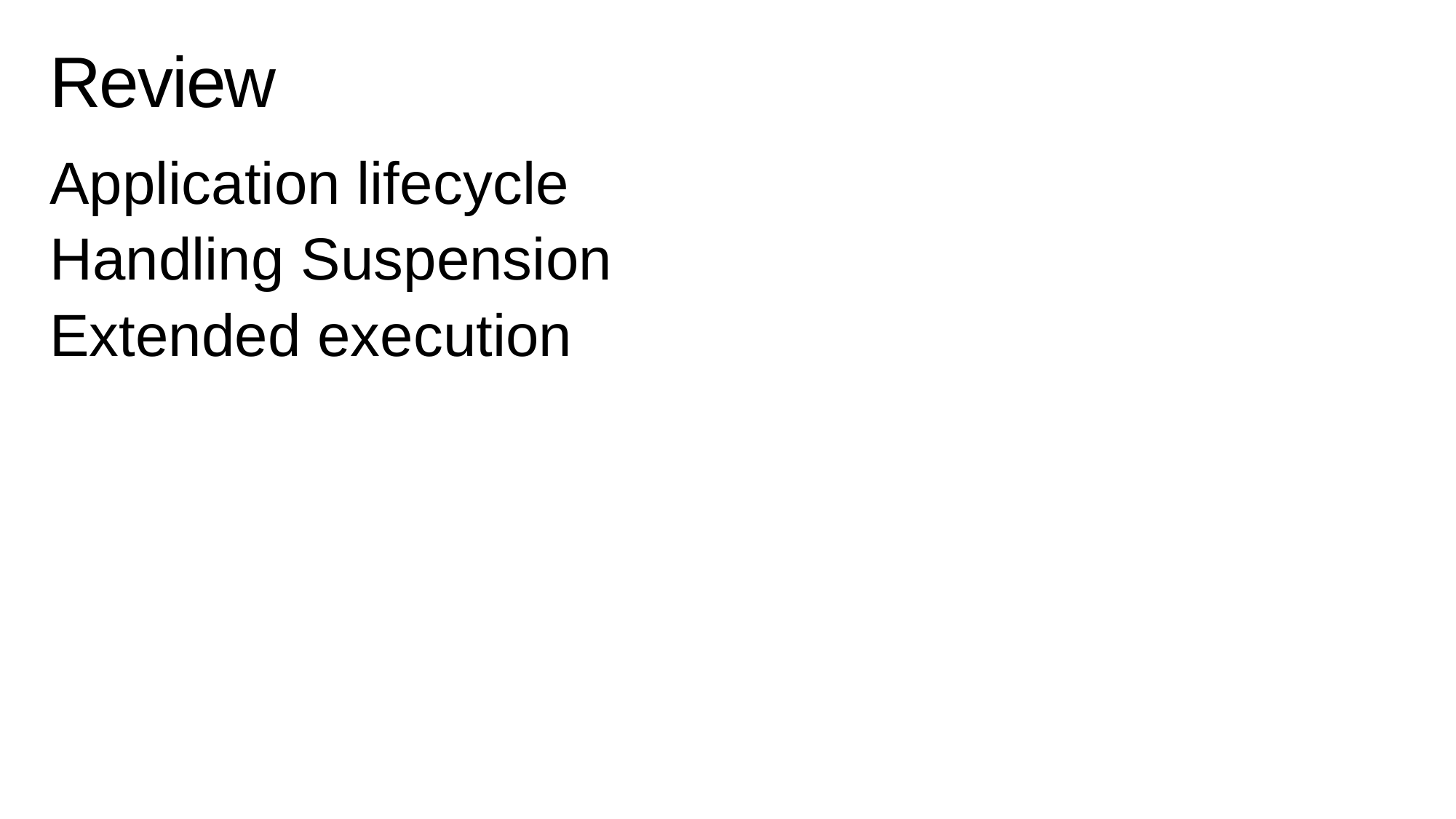

# Review
Application lifecycle
Handling Suspension
Extended execution